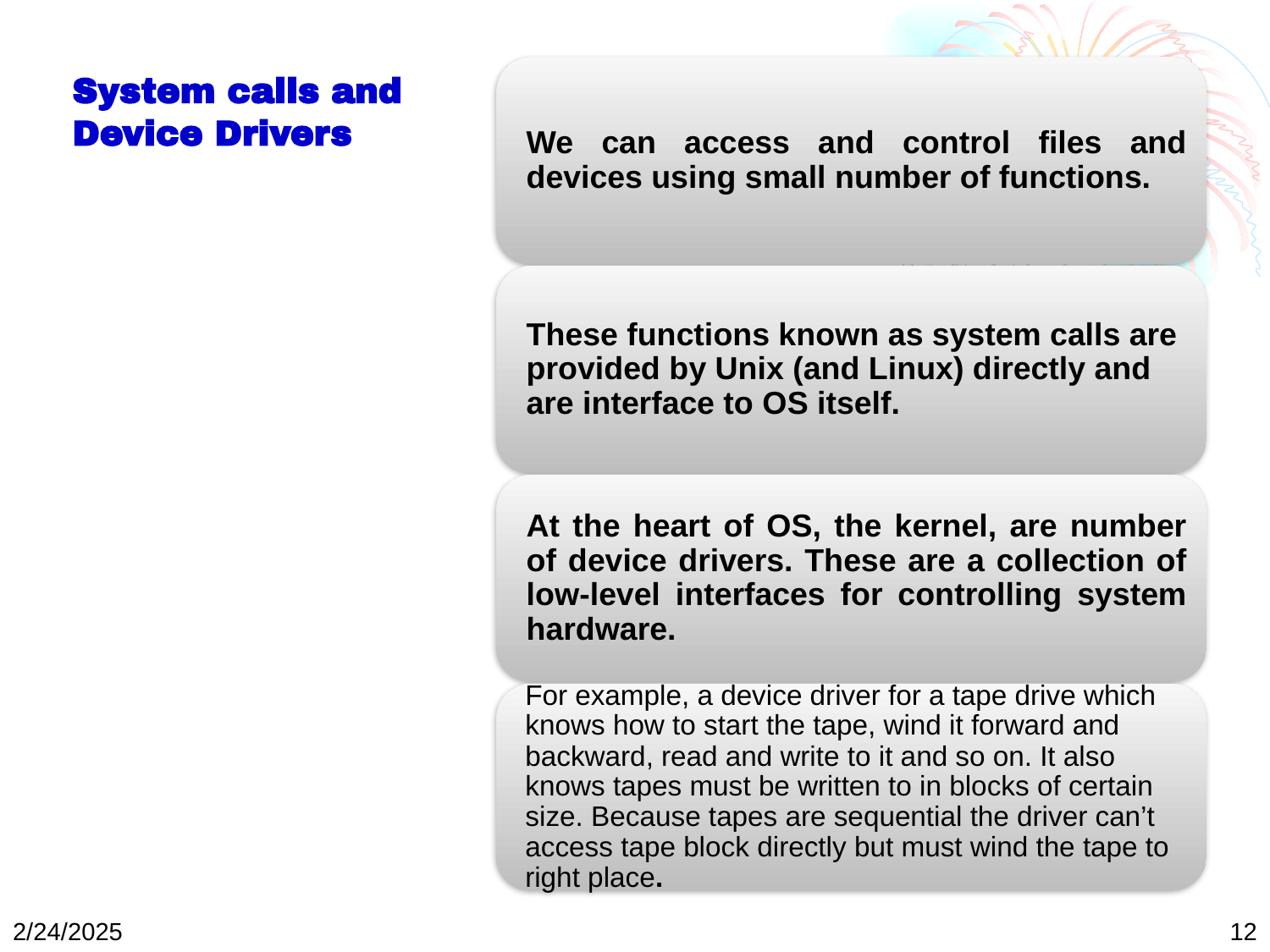

# System calls and Device Drivers
We can access and control files and devices using small number of functions.
These functions known as system calls are provided by Unix (and Linux) directly and are interface to OS itself.
At the heart of OS, the kernel, are number of device drivers. These are a collection of low-level interfaces for controlling system hardware.
For example, a device driver for a tape drive which knows how to start the tape, wind it forward and backward, read and write to it and so on. It also knows tapes must be written to in blocks of certain size. Because tapes are sequential the driver can’t access tape block directly but must wind the tape to right place.
2/24/2025
12